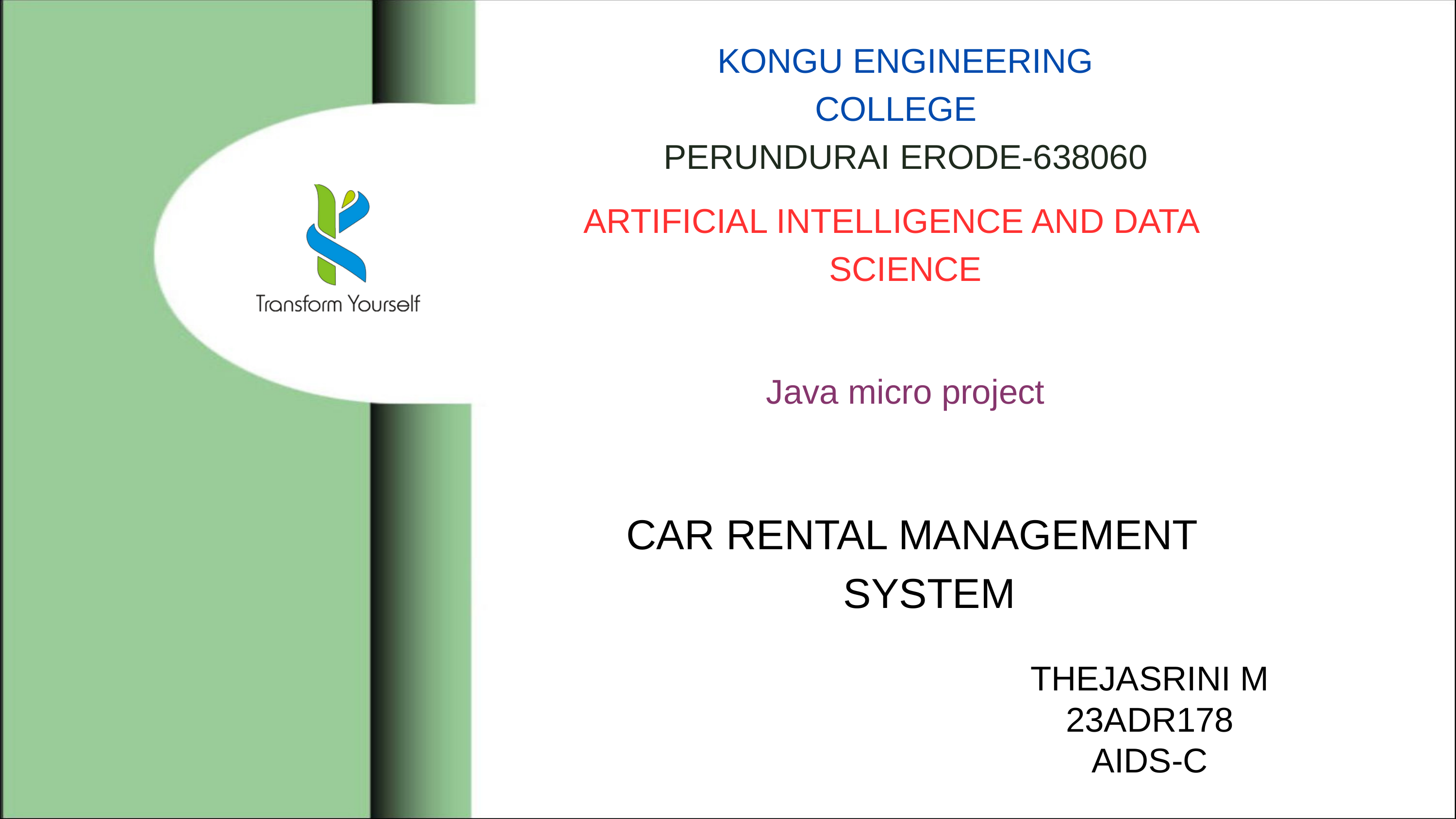

KONGU ENGINEERING COLLEGE
PERUNDURAI ERODE-638060

ARTIFICIAL INTELLIGENCE AND DATA
SCIENCE
Java micro project

CAR RENTAL MANAGEMENT
 SYSTEM
THEJASRINI M
23ADR178
AIDS-C